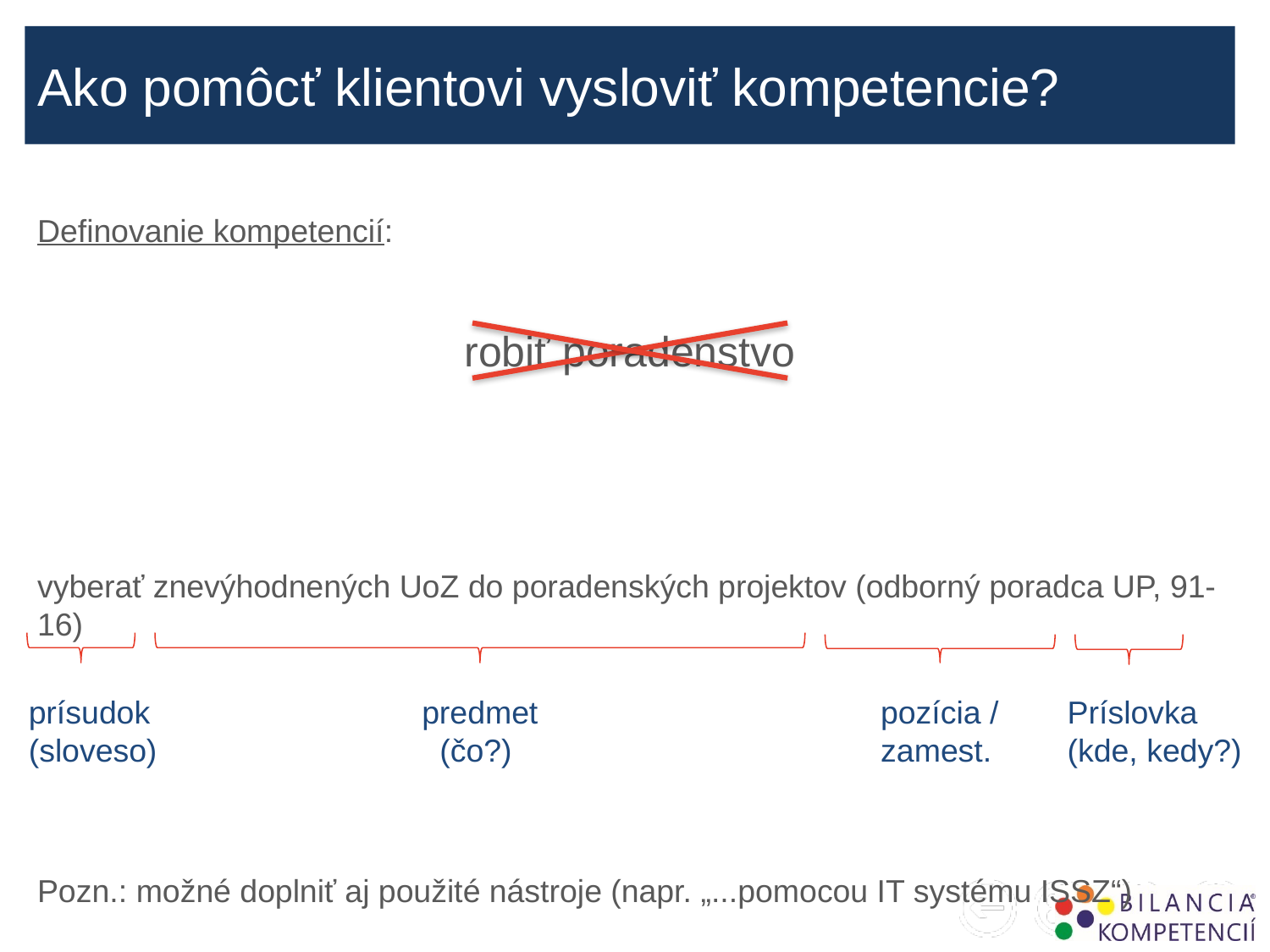

Ako pomôcť klientovi vysloviť kompetencie?

Definovanie kompetencií:

robiť poradenstvo

vyberať znevýhodnených UoZ do poradenských projektov (odborný poradca UP, 91-16)

Pozn.: možné doplniť aj použité nástroje (napr. „...pomocou IT systému ISSZ“)

prísudok
(sloveso)
predmet
  (čo?)
pozícia /
zamest.
Príslovka
(kde, kedy?)